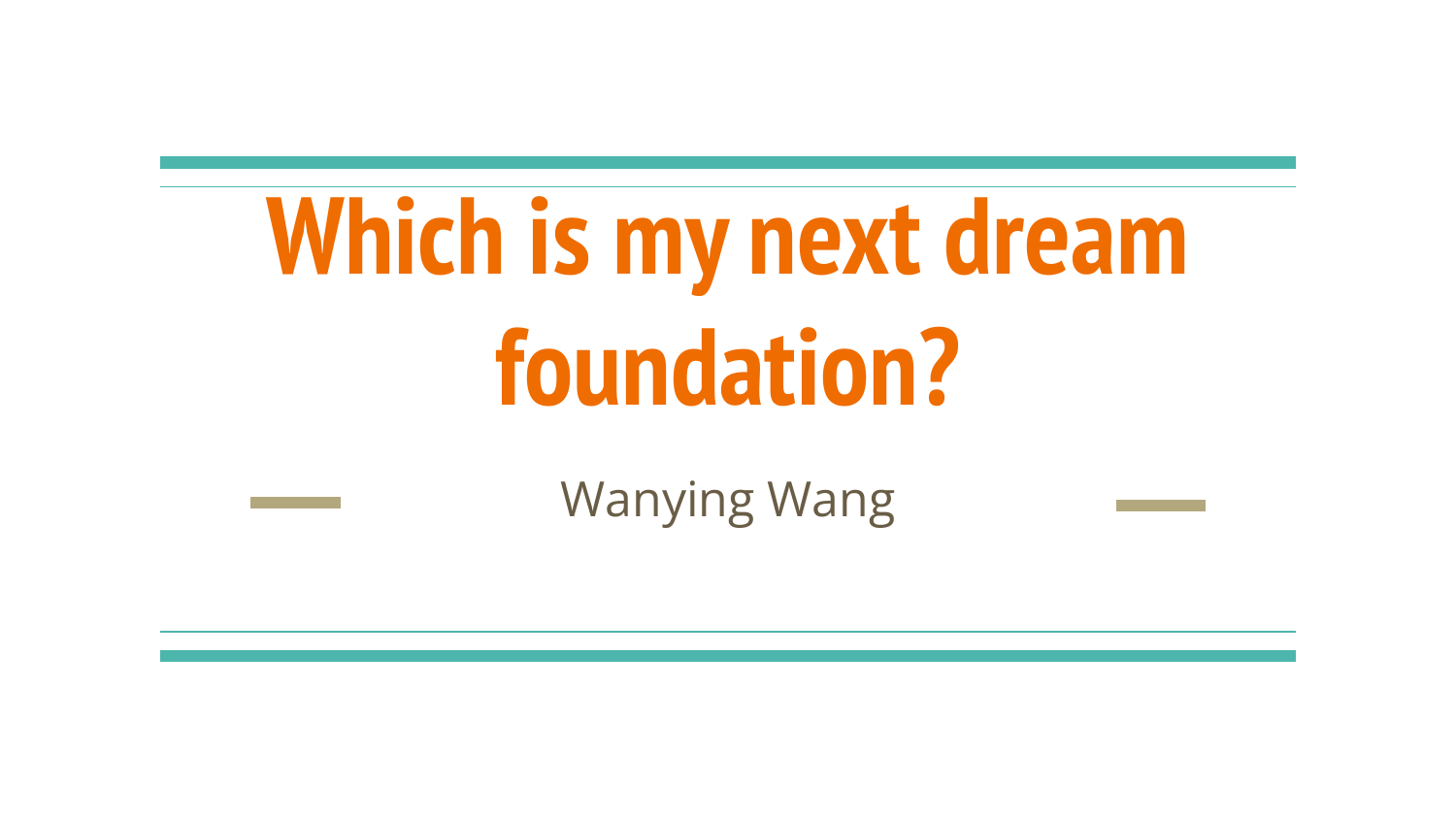

# Which is my next dream foundation?
Wanying Wang